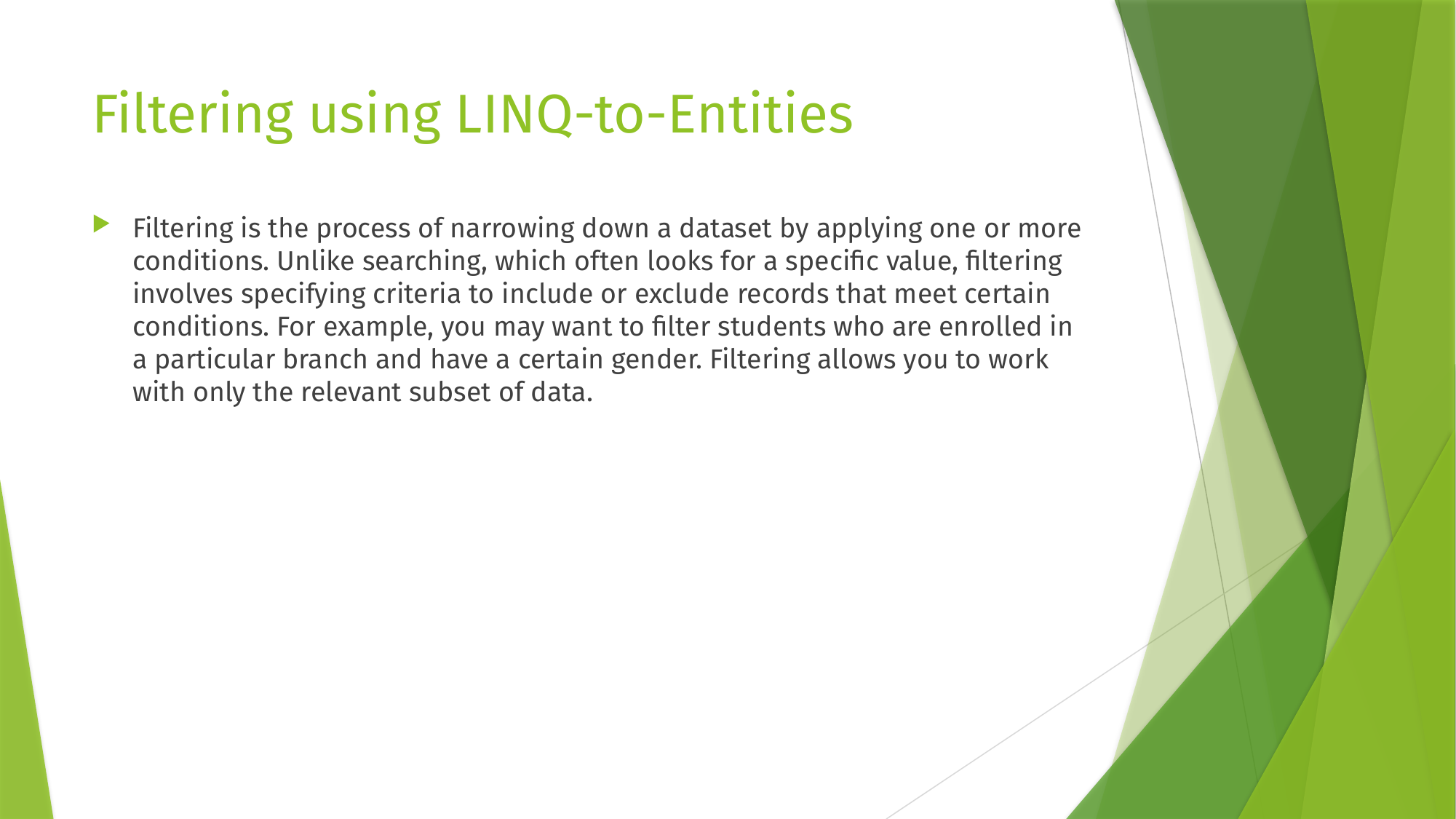

# Filtering using LINQ-to-Entities
Filtering is the process of narrowing down a dataset by applying one or more conditions. Unlike searching, which often looks for a specific value, filtering involves specifying criteria to include or exclude records that meet certain conditions. For example, you may want to filter students who are enrolled in a particular branch and have a certain gender. Filtering allows you to work with only the relevant subset of data.